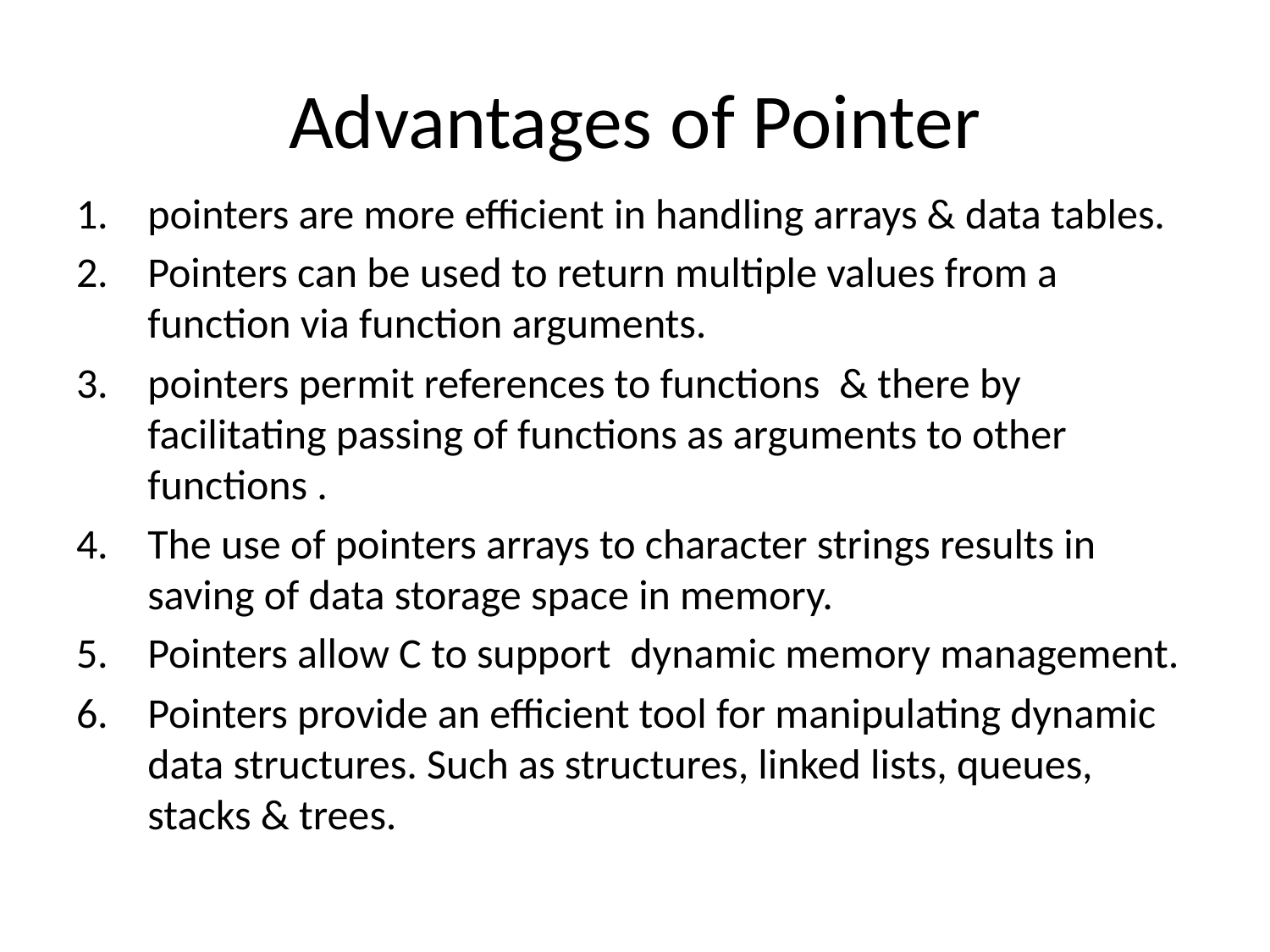

# Advantages of Pointer
pointers are more efficient in handling arrays & data tables.
Pointers can be used to return multiple values from a function via function arguments.
pointers permit references to functions  & there by facilitating passing of functions as arguments to other functions .
The use of pointers arrays to character strings results in saving of data storage space in memory.
Pointers allow C to support  dynamic memory management.
Pointers provide an efficient tool for manipulating dynamic data structures. Such as structures, linked lists, queues, stacks & trees.